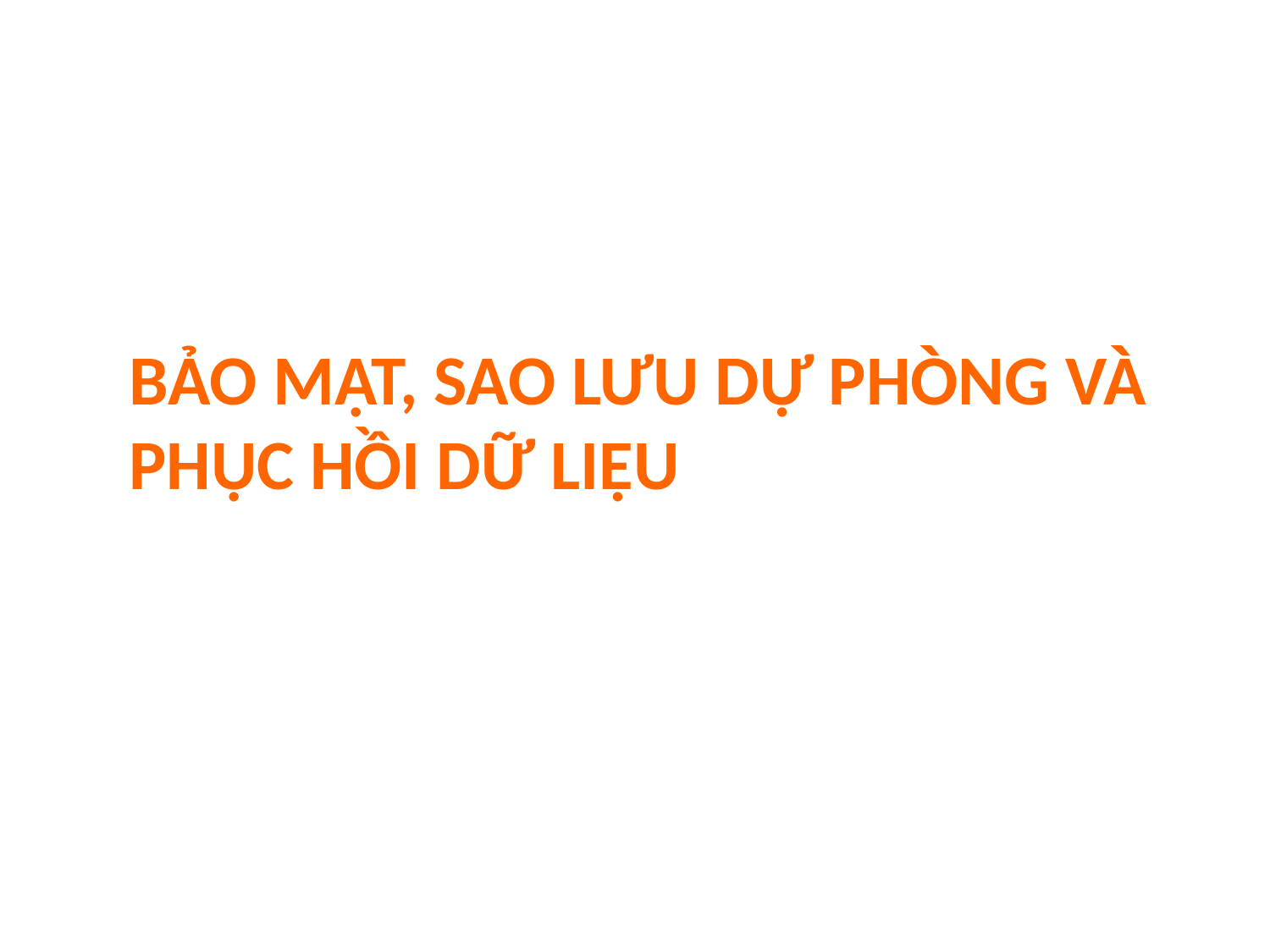

# Bảo mật, sao lưu dự phòng và phục hồi dữ liệu